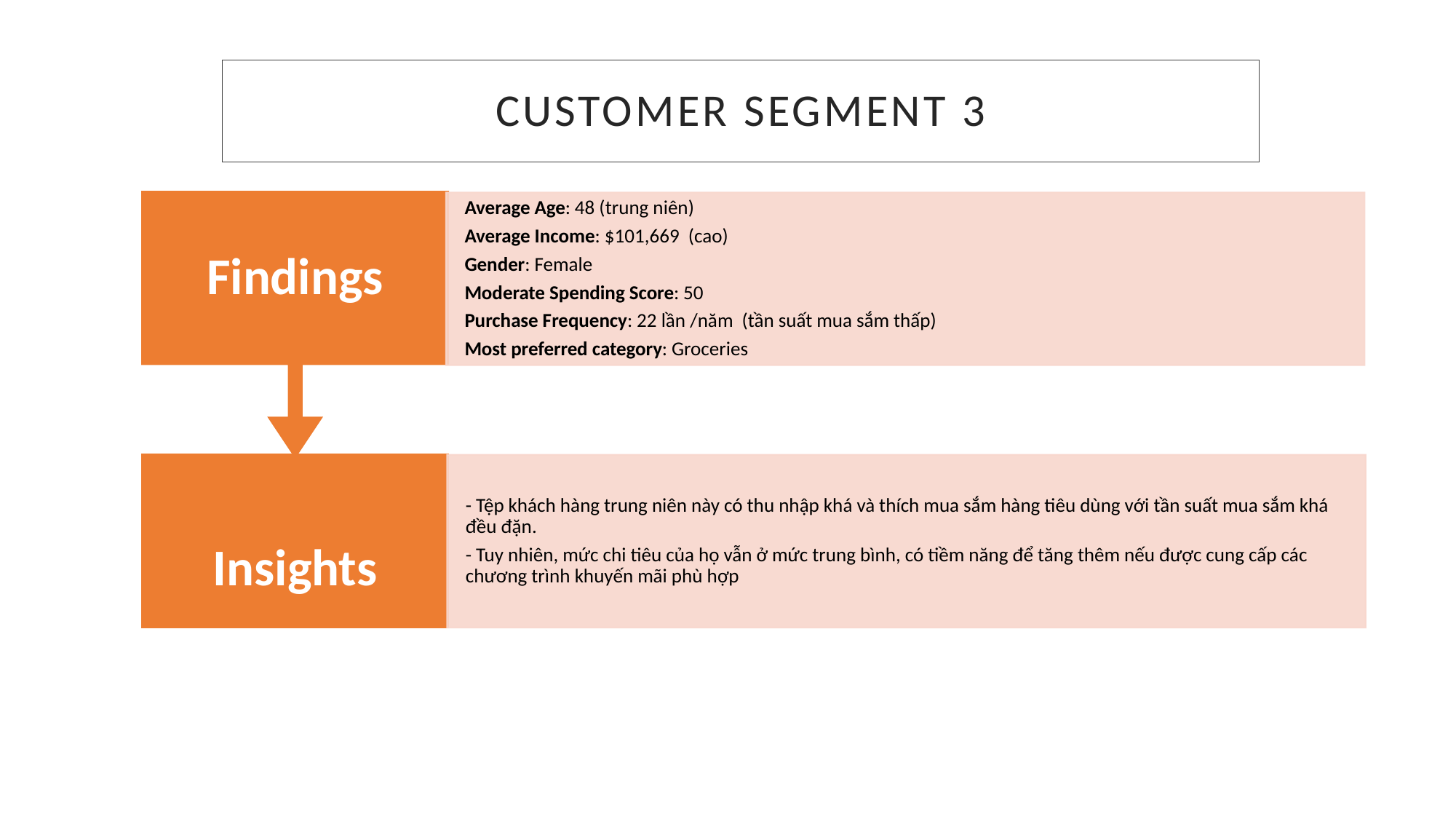

Customer segment 3
# Customer Segment 3
Insights
- Tệp khách hàng trung niên này có thu nhập khá và thích mua sắm hàng tiêu dùng với tần suất mua sắm khá đều đặn.
- Tuy nhiên, mức chi tiêu của họ vẫn ở mức trung bình, có tiềm năng để tăng thêm nếu được cung cấp các chương trình khuyến mãi phù hợp
Findings
Average Age: 48 (trung niên)
Average Income: $101,669  (cao)
Gender: Female
Moderate Spending Score: 50
Purchase Frequency: 22 lần /năm  (tần suất mua sắm thấp)
Most preferred category: Groceries